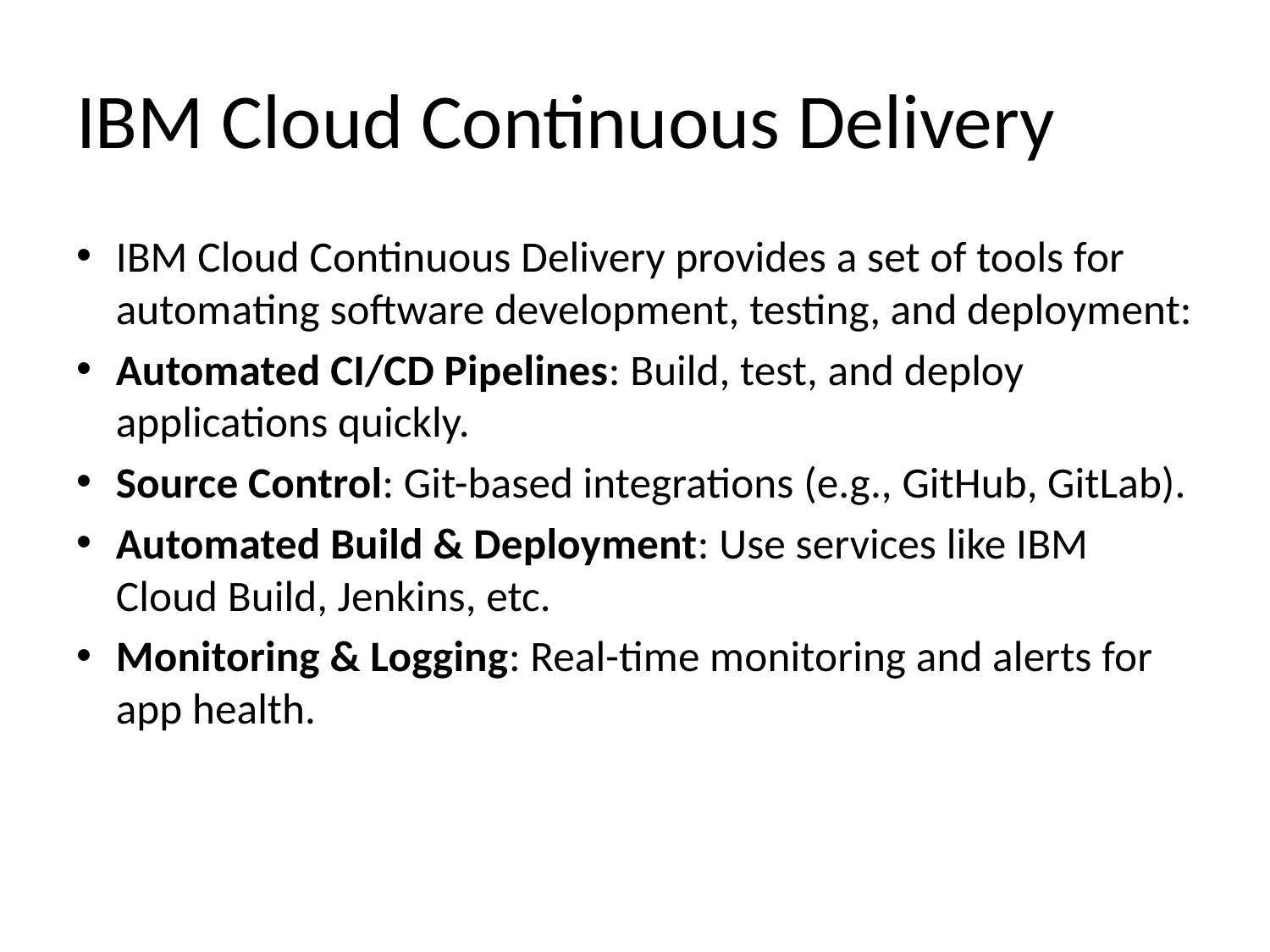

# IBM Cloud Continuous Delivery
IBM Cloud Continuous Delivery provides a set of tools for automating software development, testing, and deployment:
Automated CI/CD Pipelines: Build, test, and deploy applications quickly.
Source Control: Git-based integrations (e.g., GitHub, GitLab).
Automated Build & Deployment: Use services like IBM Cloud Build, Jenkins, etc.
Monitoring & Logging: Real-time monitoring and alerts for app health.